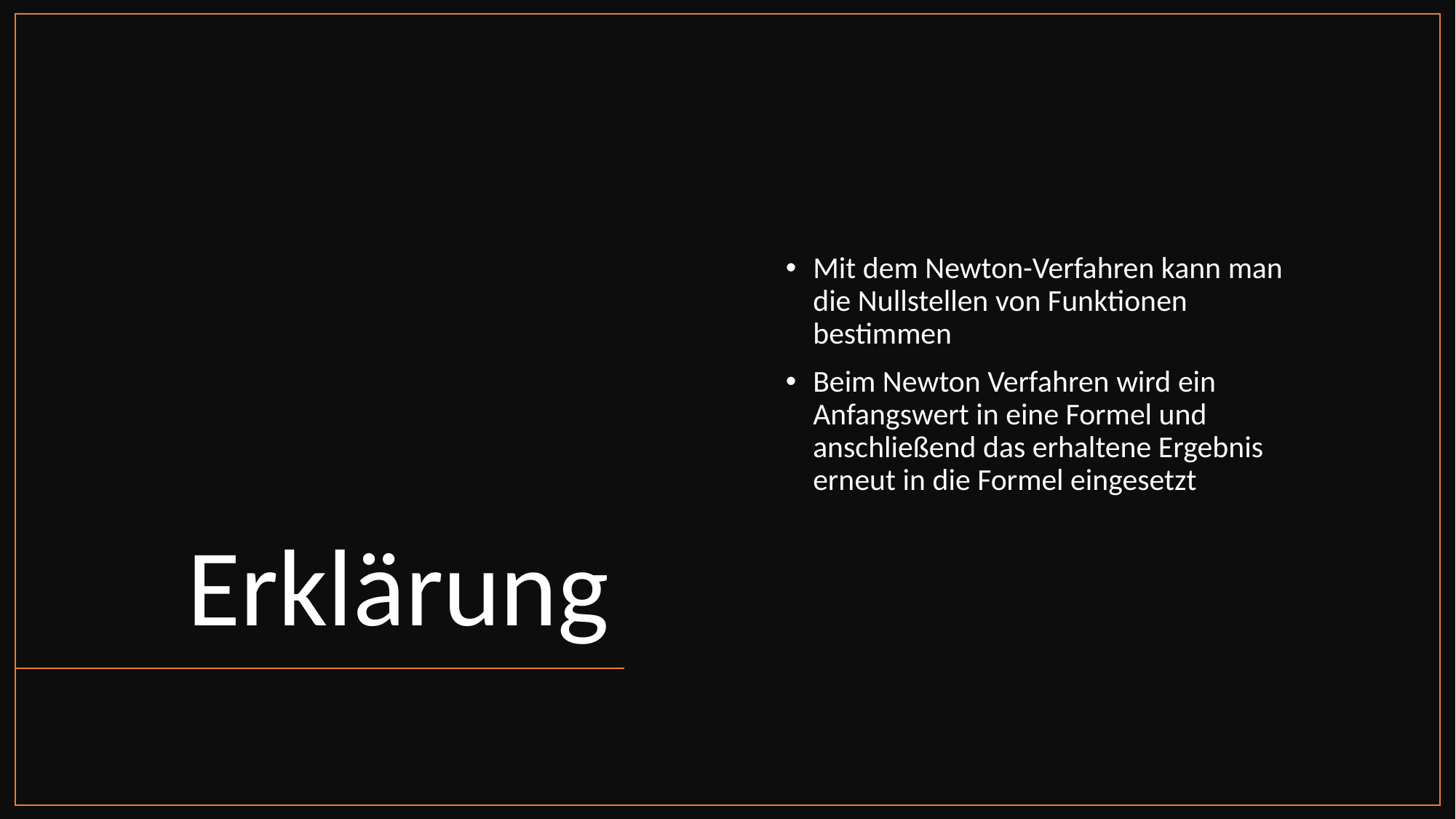

# Erklärung
Mit dem Newton-Verfahren kann man die Nullstellen von Funktionen bestimmen
Beim Newton Verfahren wird ein Anfangswert in eine Formel und anschließend das erhaltene Ergebnis erneut in die Formel eingesetzt